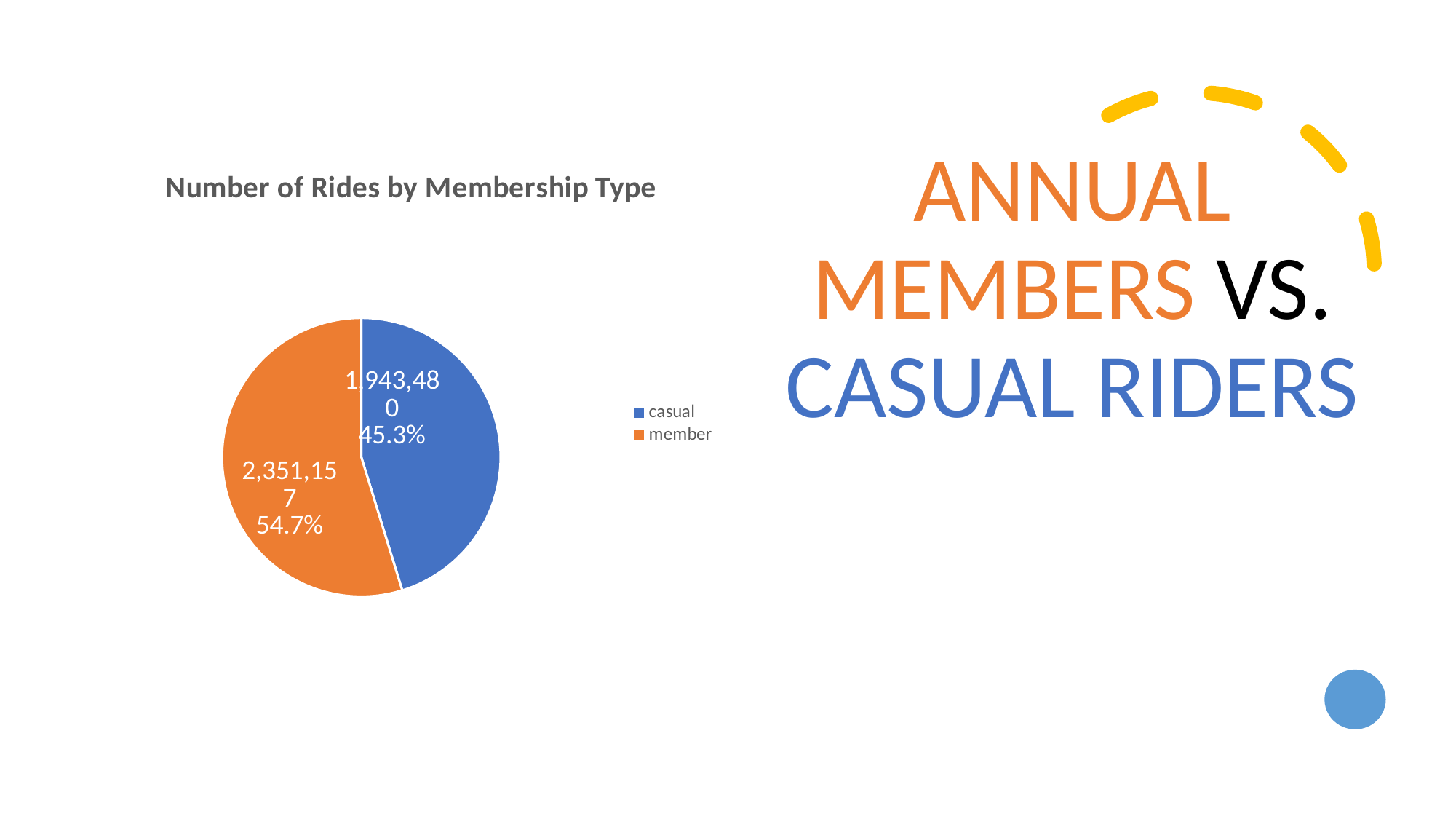

# ANNUAL MEMBERS VS. CASUAL RIDERS

### Chart: Number of Rides by Membership Type

| Category | % |
|---|---|
| casual | 0.45253650075664137 |
| member | 0.5474634992433587 |